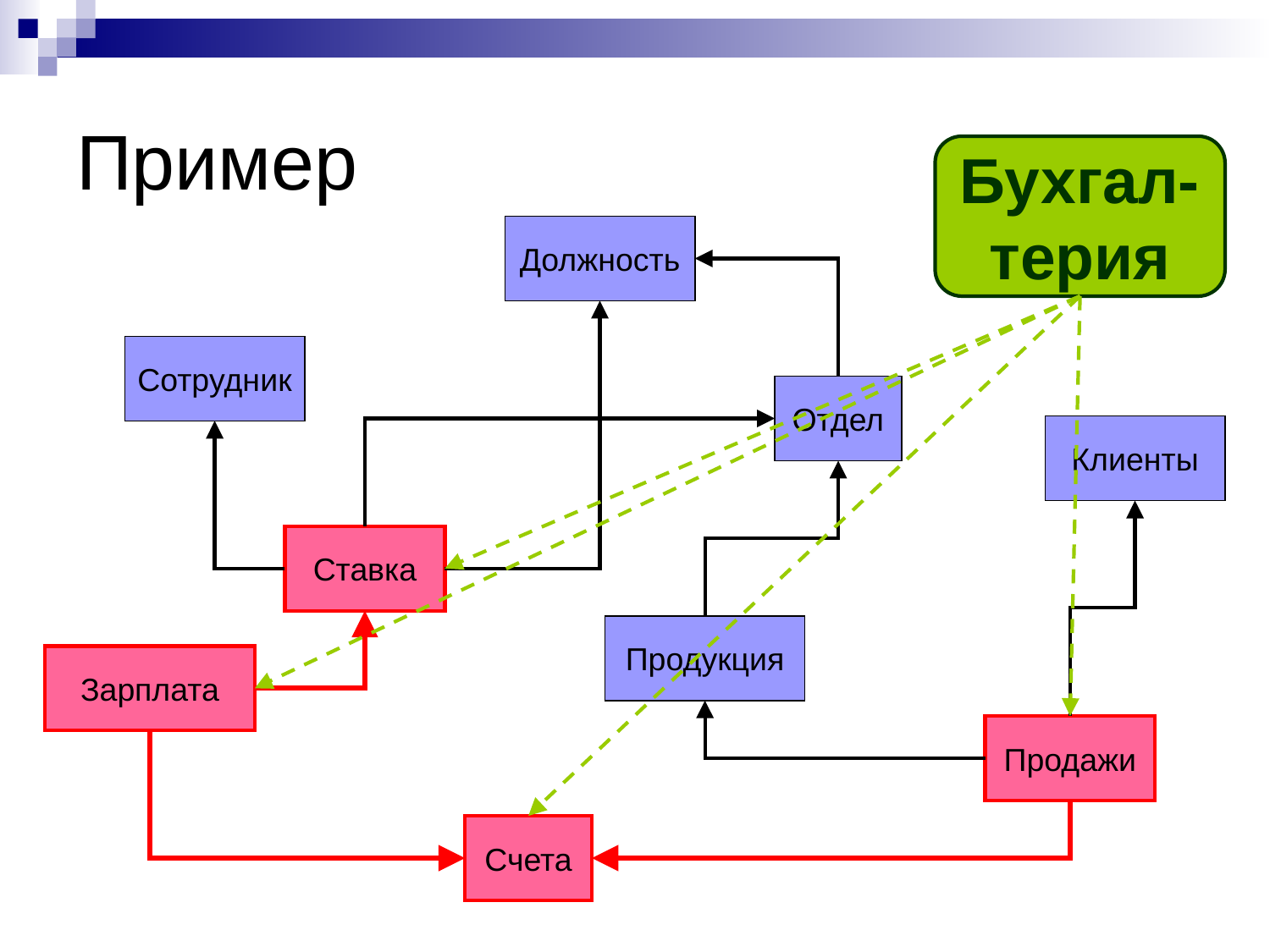

# Пример
Бухгал-
терия
Должность
Сотрудник
Отдел
Клиенты
Ставка
Продукция
Зарплата
Продажи
Счета